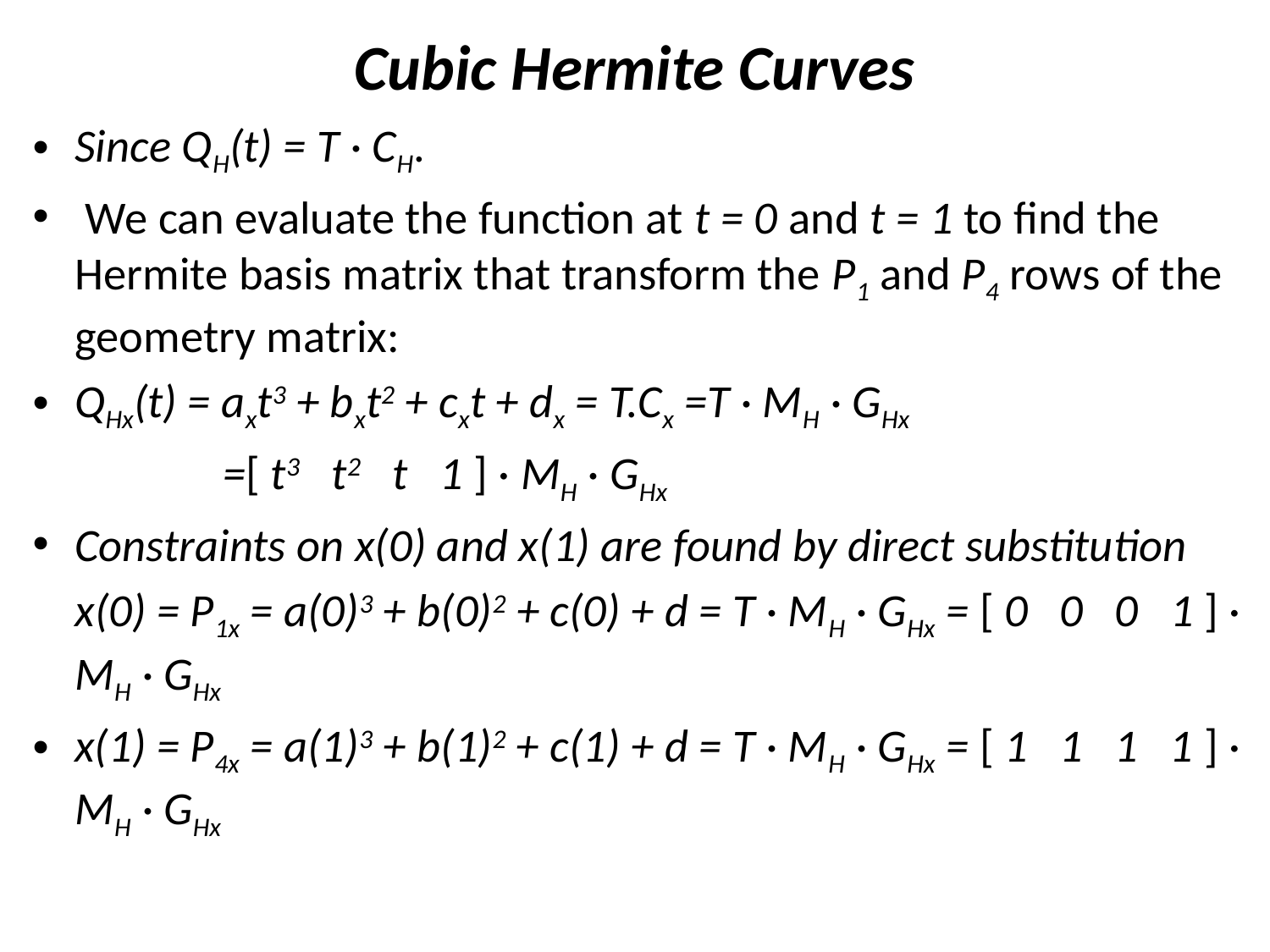

# Cubic Hermite Curves
Since QH(t) = T · CH.
 We can evaluate the function at t = 0 and t = 1 to find the Hermite basis matrix that transform the P1 and P4 rows of the geometry matrix:
QHx(t) = axt3 + bxt2 + cxt + dx = T.Cx =T · MH · GHx
                  =[ t3   t2   t   1 ] · MH · GHx
Constraints on x(0) and x(1) are found by direct substitution
    x(0) = P1x = a(0)3 + b(0)2 + c(0) + d = T · MH · GHx = [ 0   0   0   1 ] · MH · GHx
x(1) = P4x = a(1)3 + b(1)2 + c(1) + d = T · MH · GHx = [ 1   1   1   1 ] · MH · GHx